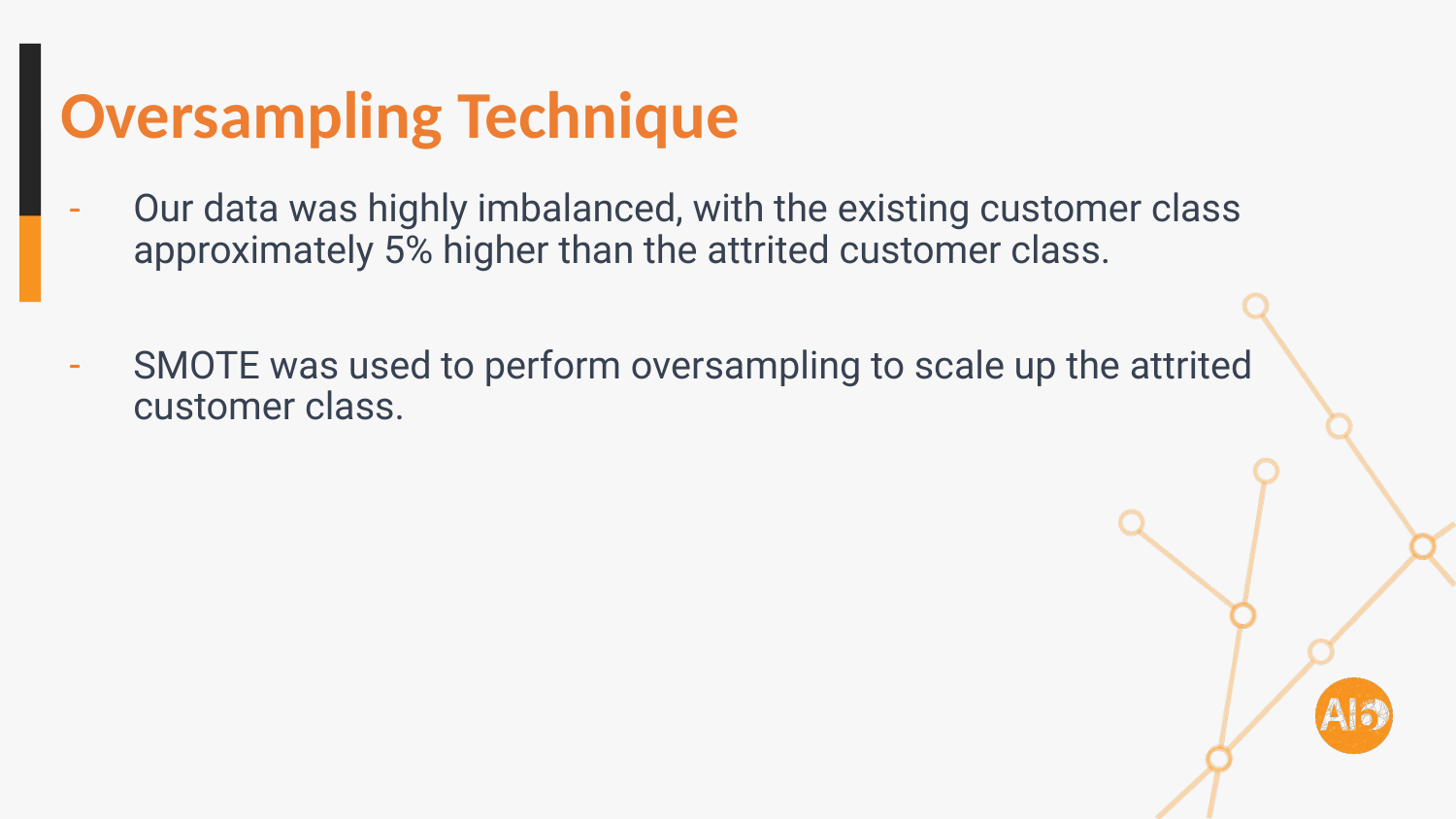

# Oversampling Technique
Our data was highly imbalanced, with the existing customer class approximately 5% higher than the attrited customer class.

SMOTE was used to perform oversampling to scale up the attrited customer class.